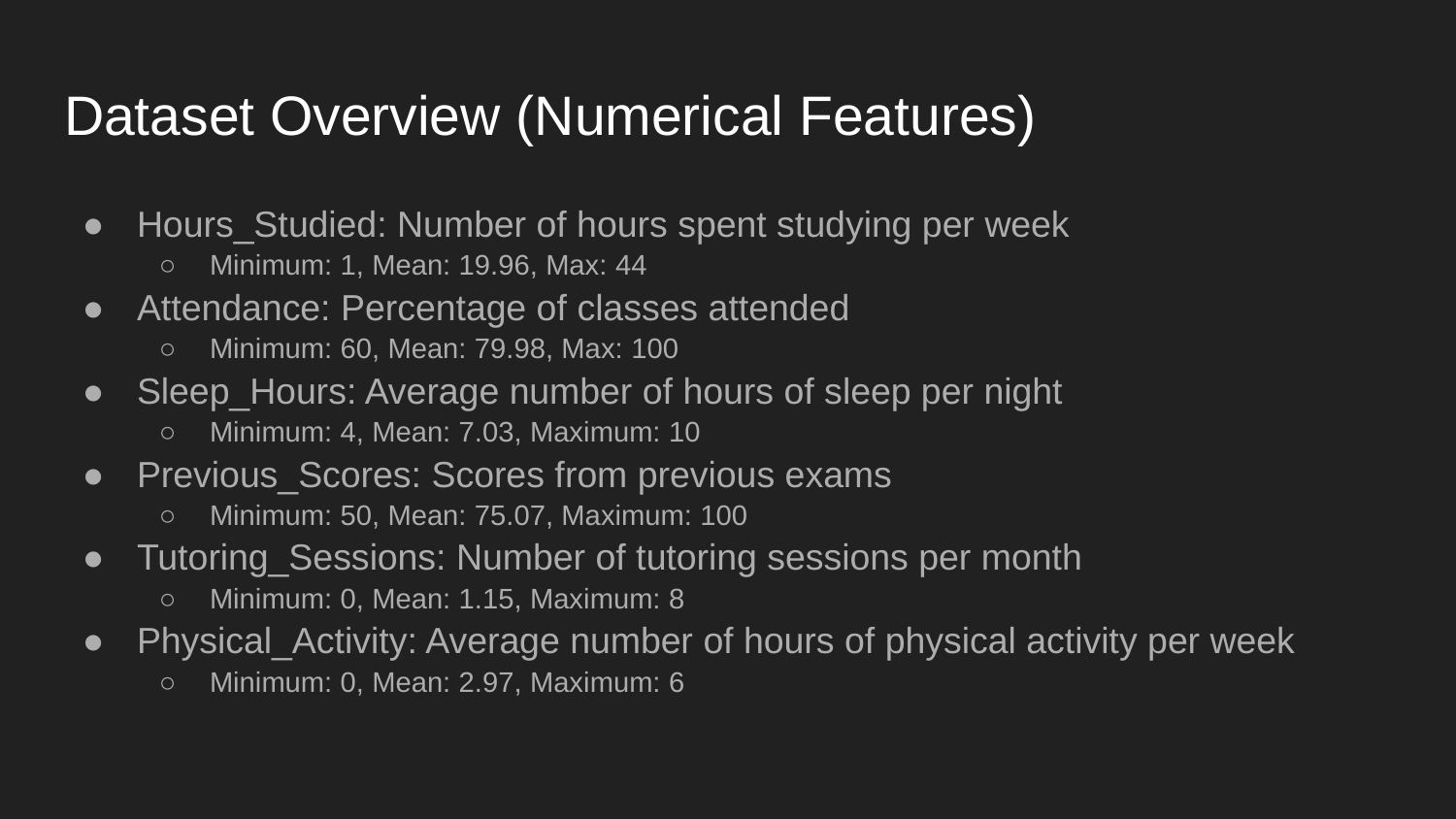

# Dataset Overview (Numerical Features)
Hours_Studied: Number of hours spent studying per week
Minimum: 1, Mean: 19.96, Max: 44
Attendance: Percentage of classes attended
Minimum: 60, Mean: 79.98, Max: 100
Sleep_Hours: Average number of hours of sleep per night
Minimum: 4, Mean: 7.03, Maximum: 10
Previous_Scores: Scores from previous exams
Minimum: 50, Mean: 75.07, Maximum: 100
Tutoring_Sessions: Number of tutoring sessions per month
Minimum: 0, Mean: 1.15, Maximum: 8
Physical_Activity: Average number of hours of physical activity per week
Minimum: 0, Mean: 2.97, Maximum: 6